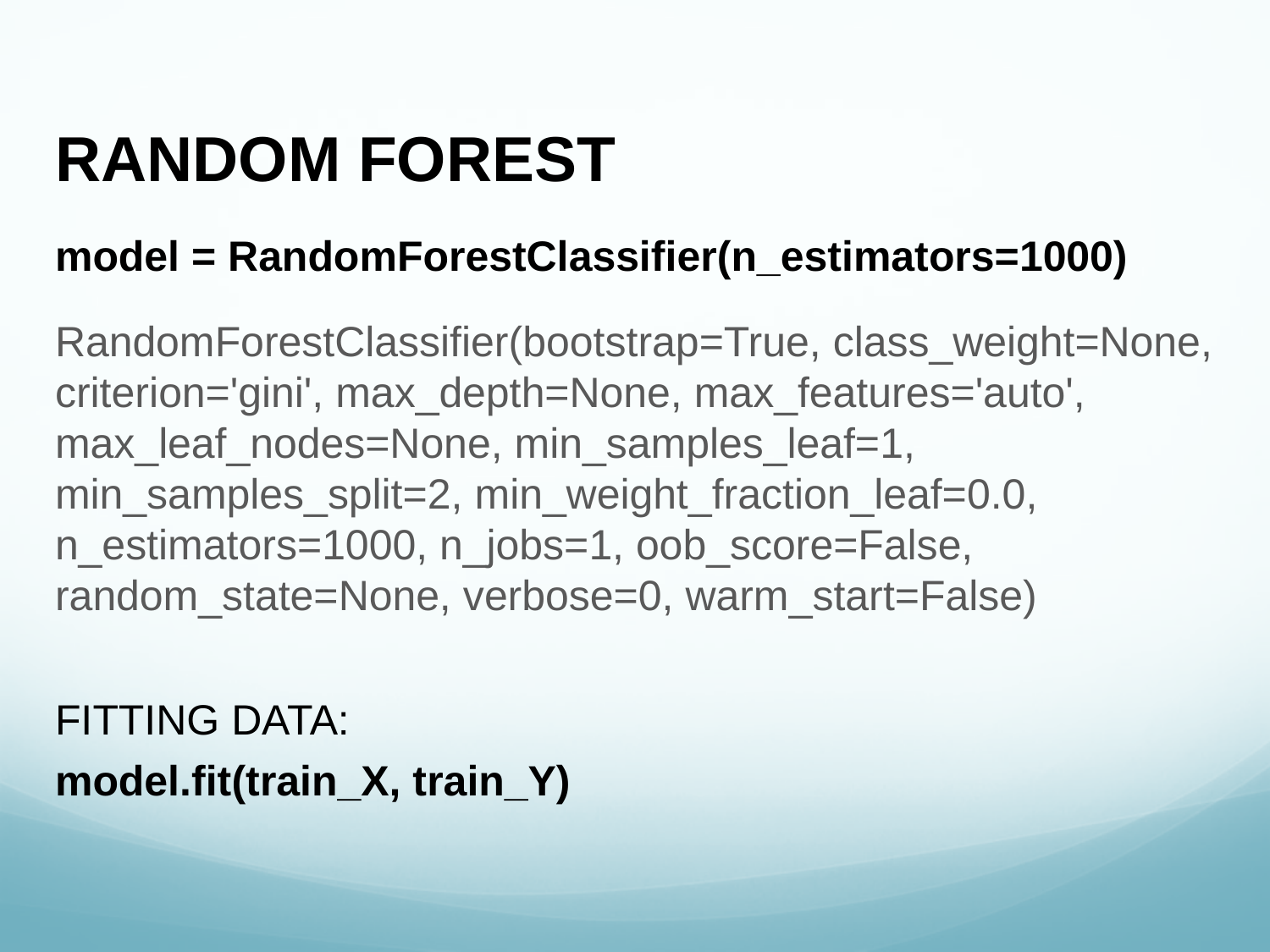

# RANDOM FOREST
model = RandomForestClassifier(n_estimators=1000)
RandomForestClassifier(bootstrap=True, class_weight=None, criterion='gini', max_depth=None, max_features='auto', max_leaf_nodes=None, min_samples_leaf=1, min_samples_split=2, min_weight_fraction_leaf=0.0, n_estimators=1000, n_jobs=1, oob_score=False, random_state=None, verbose=0, warm_start=False)

FITTING DATA:
model.fit(train_X, train_Y)